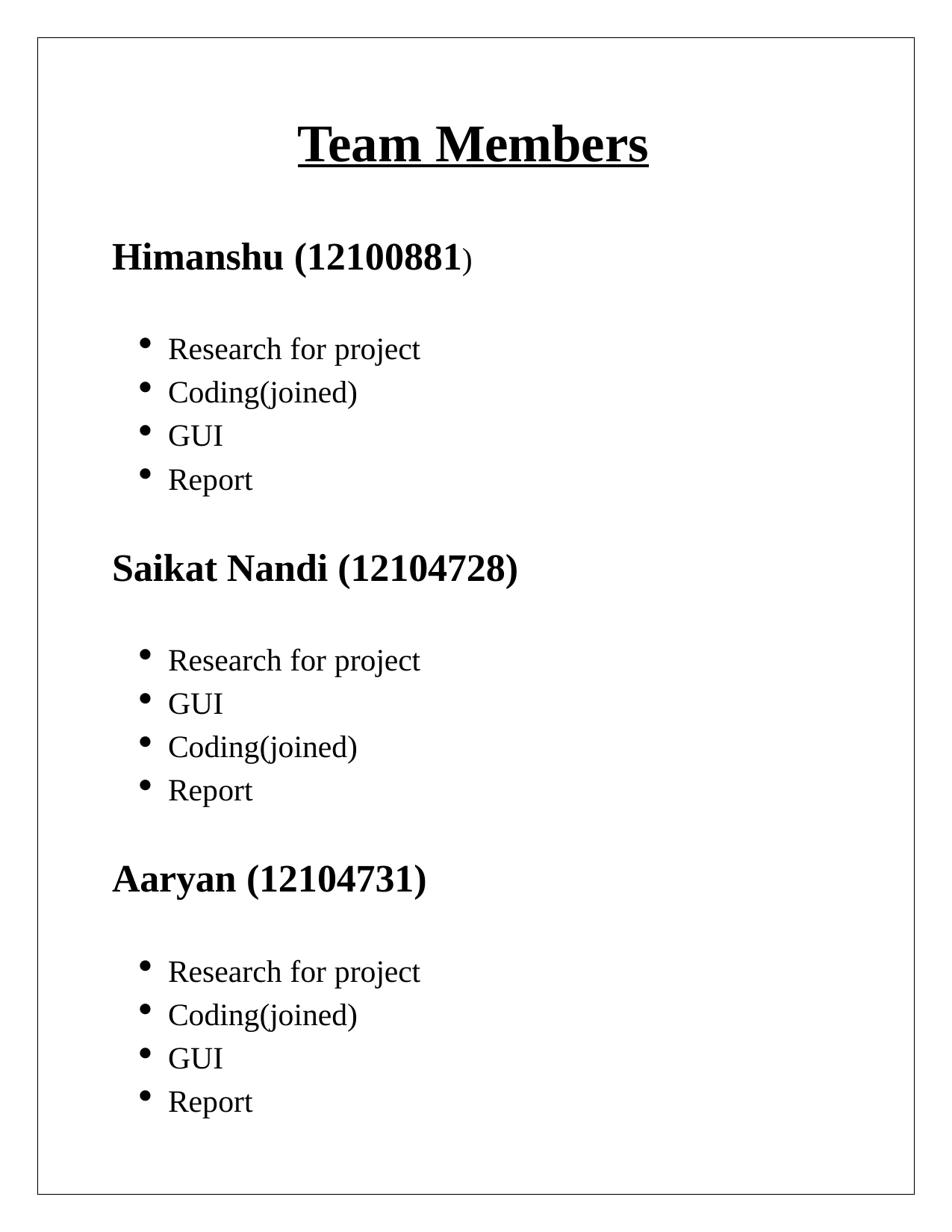

# Team Members
Himanshu (12100881)

Research for project
Coding(joined)
GUI
Report

Saikat Nandi (12104728)

Research for project
GUI
Coding(joined)
Report

Aaryan (12104731)

Research for project
Coding(joined)
GUI
Report